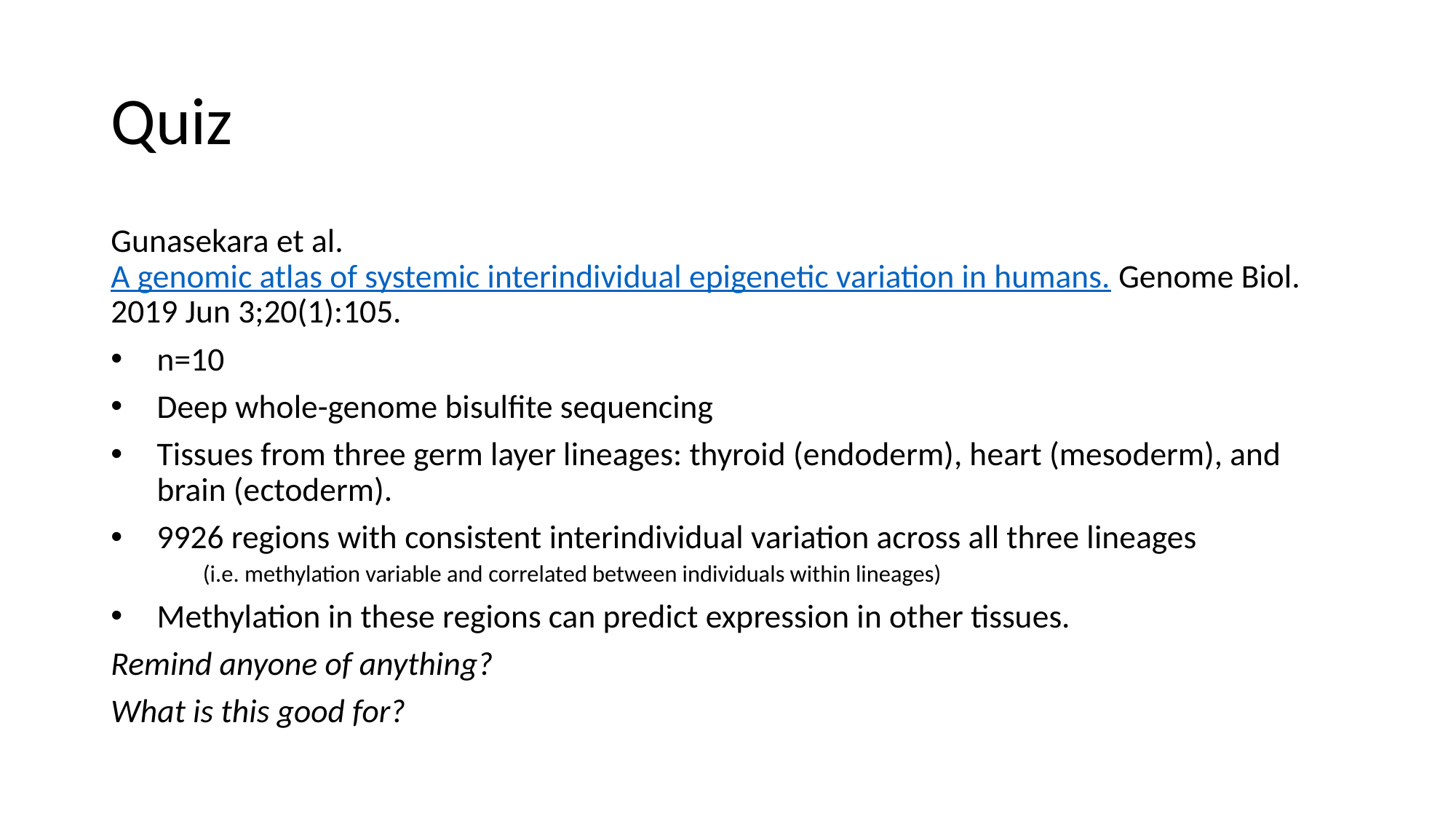

# Quiz
Gunasekara et al. A genomic atlas of systemic interindividual epigenetic variation in humans. Genome Biol. 2019 Jun 3;20(1):105.
n=10
Deep whole-genome bisulfite sequencing
Tissues from three germ layer lineages: thyroid (endoderm), heart (mesoderm), and brain (ectoderm).
9926 regions with consistent interindividual variation across all three lineages
(i.e. methylation variable and correlated between individuals within lineages)
Methylation in these regions can predict expression in other tissues.
Remind anyone of anything?
What is this good for?